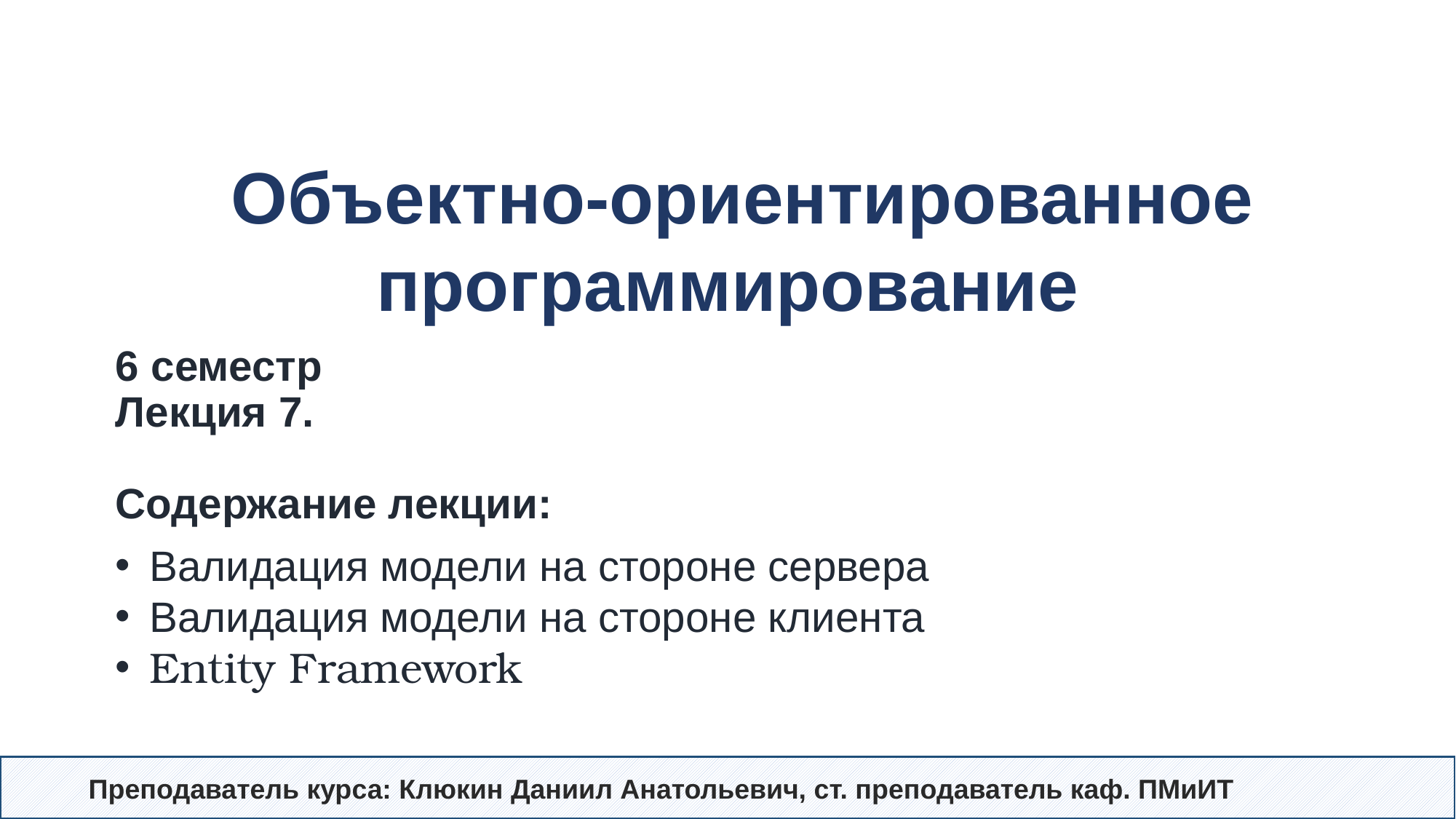

Объектно-ориентированное программирование
# 6 семестр Лекция 7. Содержание лекции:
Валидация модели на стороне сервера
Валидация модели на стороне клиента
Entity Framework
Преподаватель курса: Клюкин Даниил Анатольевич, ст. преподаватель каф. ПМиИТ